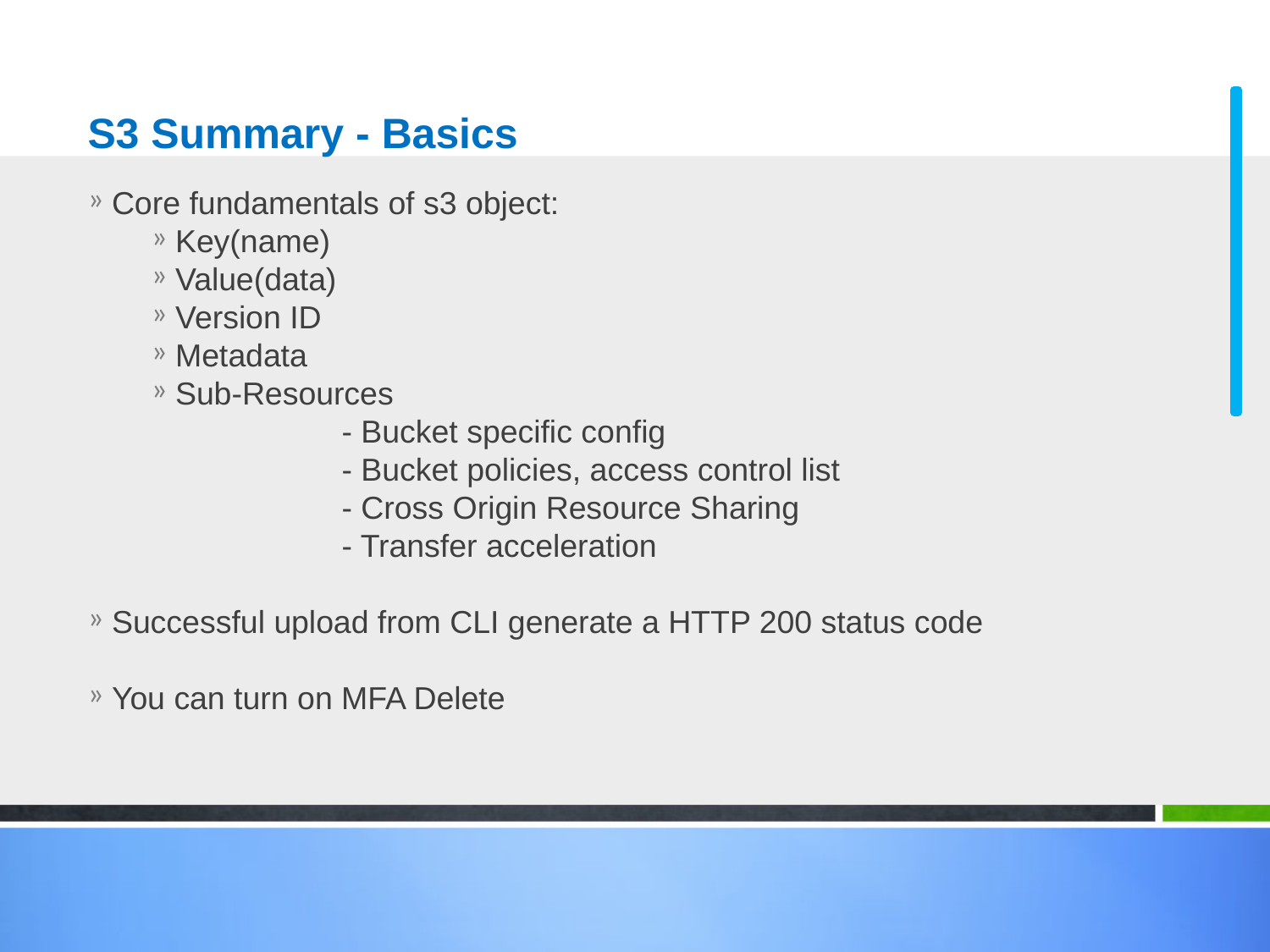

# S3 Summary - Basics

Core fundamentals of s3 object:
Key(name)
Value(data)
Version ID
Metadata
Sub-Resources
- Bucket specific config
		- Bucket policies, access control list
		- Cross Origin Resource Sharing
		- Transfer acceleration

Successful upload from CLI generate a HTTP 200 status code

You can turn on MFA Delete